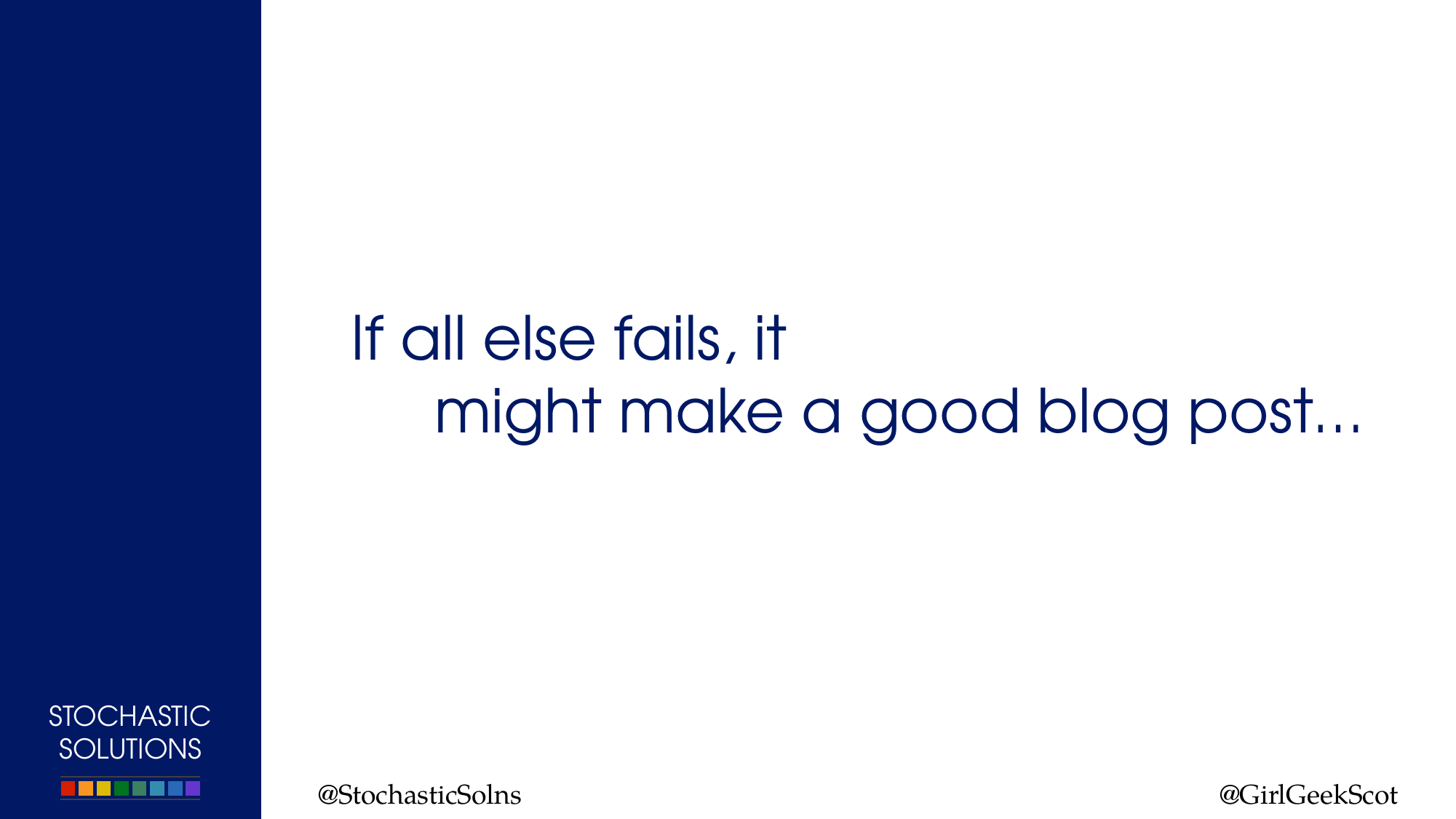

If all else fails, it
     might make a good blog post…